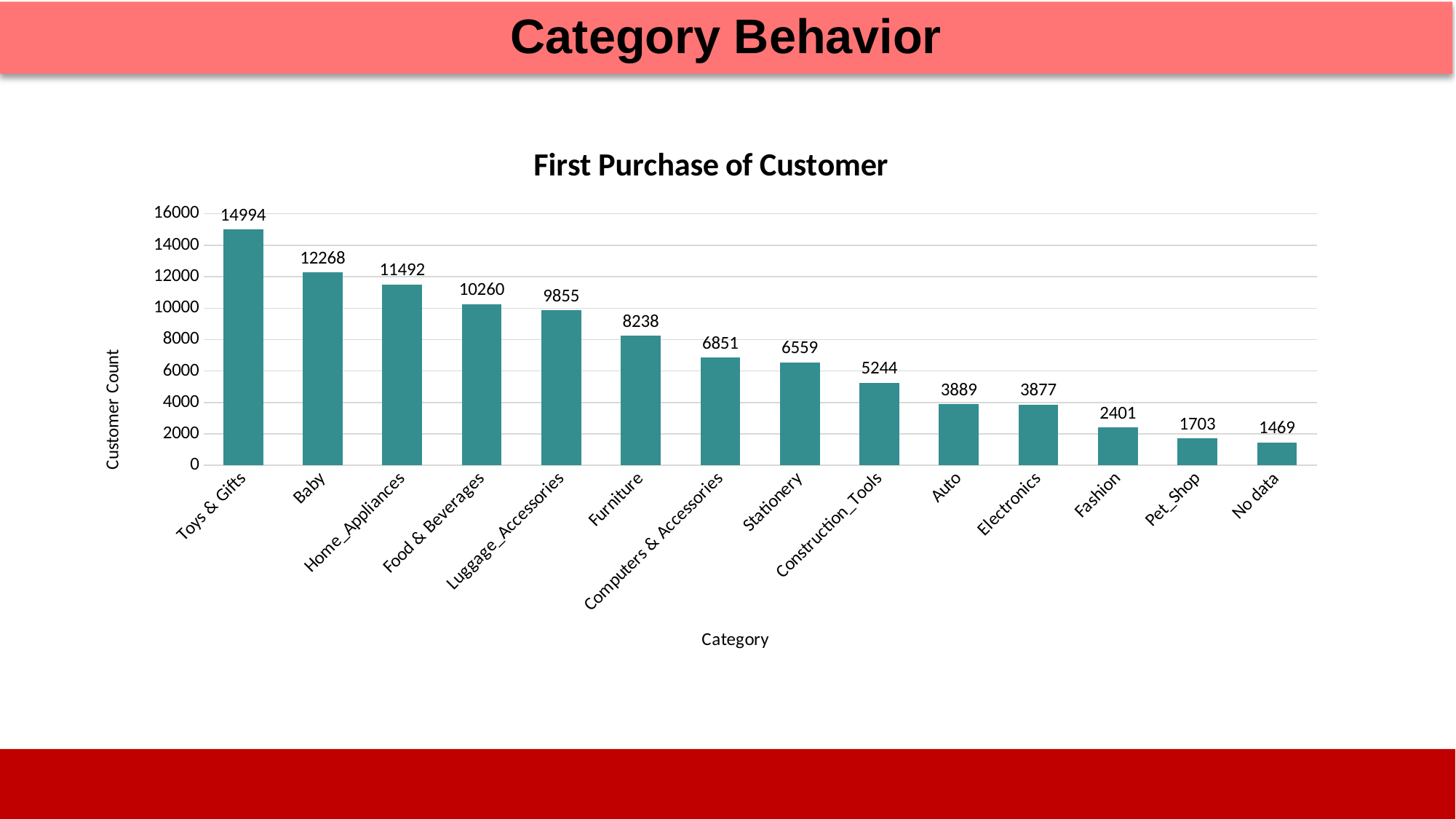

Category Behavior

### Chart: First Purchase of Customer

| Category | CUST_COUNT |
|---|---|
| Toys & Gifts | 14994.0 |
| Baby | 12268.0 |
| Home_Appliances | 11492.0 |
| Food & Beverages | 10260.0 |
| Luggage_Accessories | 9855.0 |
| Furniture | 8238.0 |
| Computers & Accessories | 6851.0 |
| Stationery | 6559.0 |
| Construction_Tools | 5244.0 |
| Auto | 3889.0 |
| Electronics | 3877.0 |
| Fashion | 2401.0 |
| Pet_Shop | 1703.0 |
| No data | 1469.0 |
Image source: icons8`